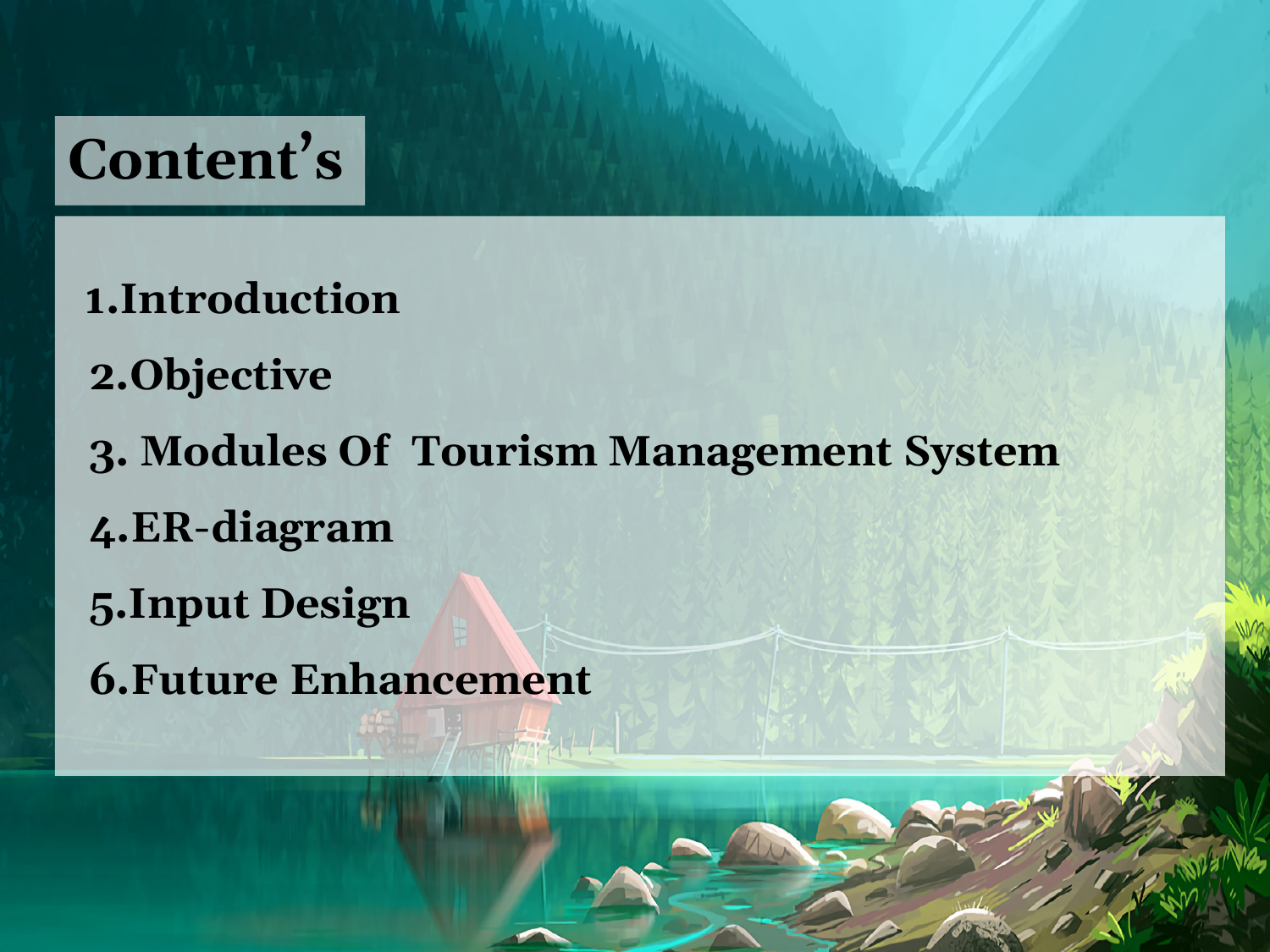

# Content’s

  1.Introduction
  2.Objective
  3. Modules Of  Tourism Management System
  4.ER-diagram
  5.Input Design
  6.Future Enhancement